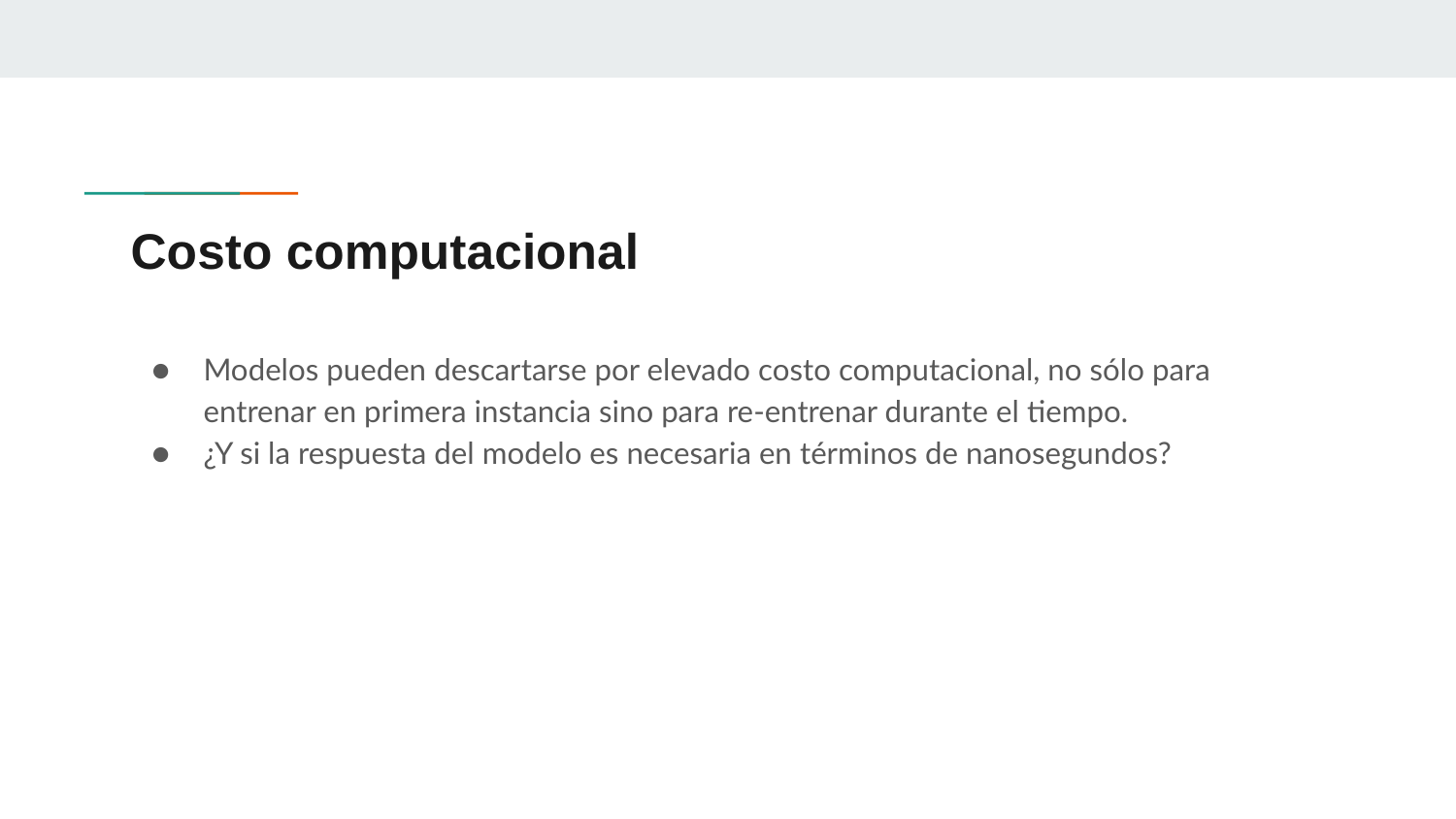

# Costo computacional
Modelos pueden descartarse por elevado costo computacional, no sólo para entrenar en primera instancia sino para re-entrenar durante el tiempo.
¿Y si la respuesta del modelo es necesaria en términos de nanosegundos?